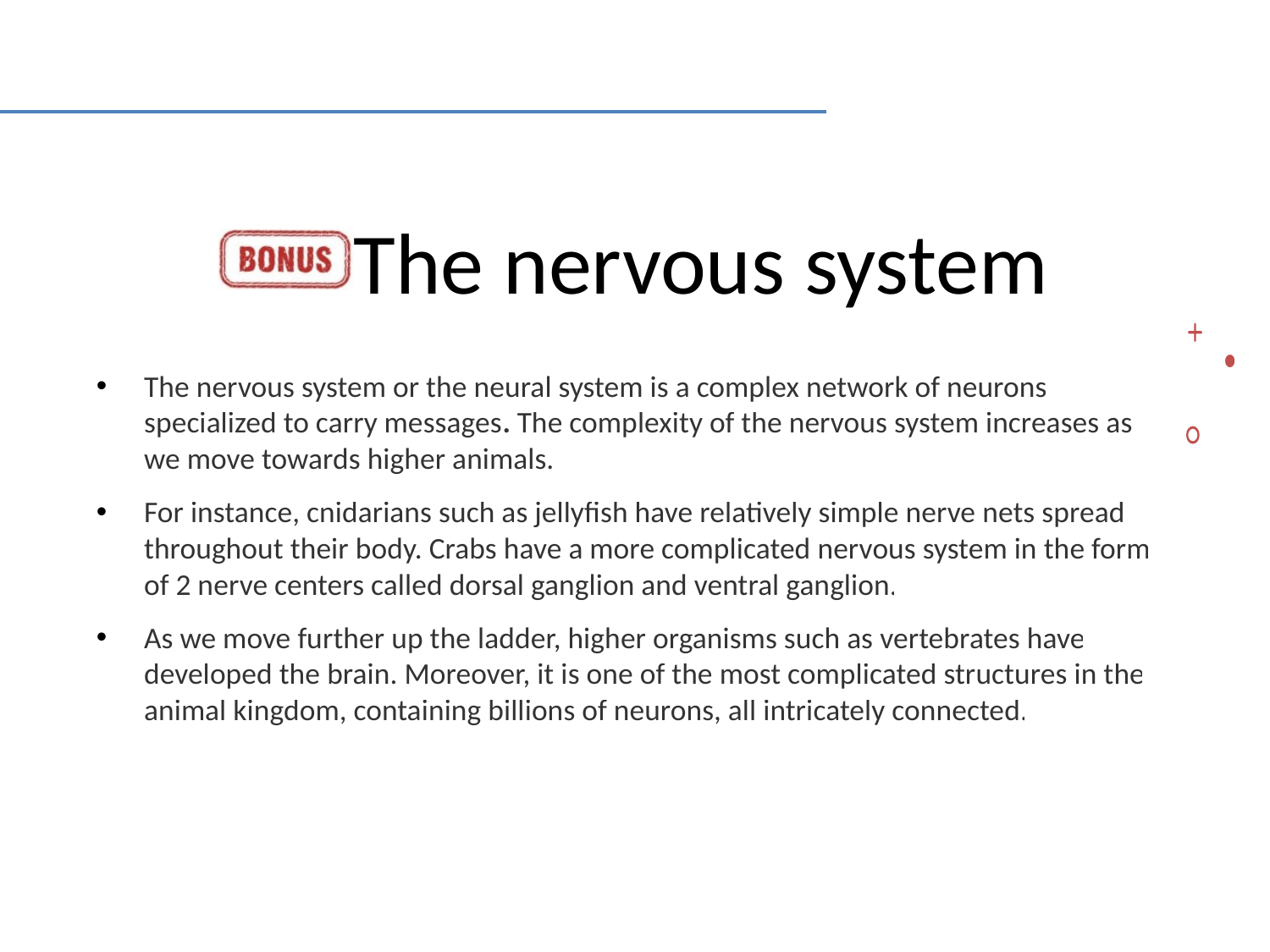

# The nervous system

The nervous system or the neural system is a complex network of neurons specialized to carry messages. The complexity of the nervous system increases as we move towards higher animals.
For instance, cnidarians such as jellyfish have relatively simple nerve nets spread throughout their body. Crabs have a more complicated nervous system in the form of 2 nerve centers called dorsal ganglion and ventral ganglion.
As we move further up the ladder, higher organisms such as vertebrates have developed the brain. Moreover, it is one of the most complicated structures in the animal kingdom, containing billions of neurons, all intricately connected.